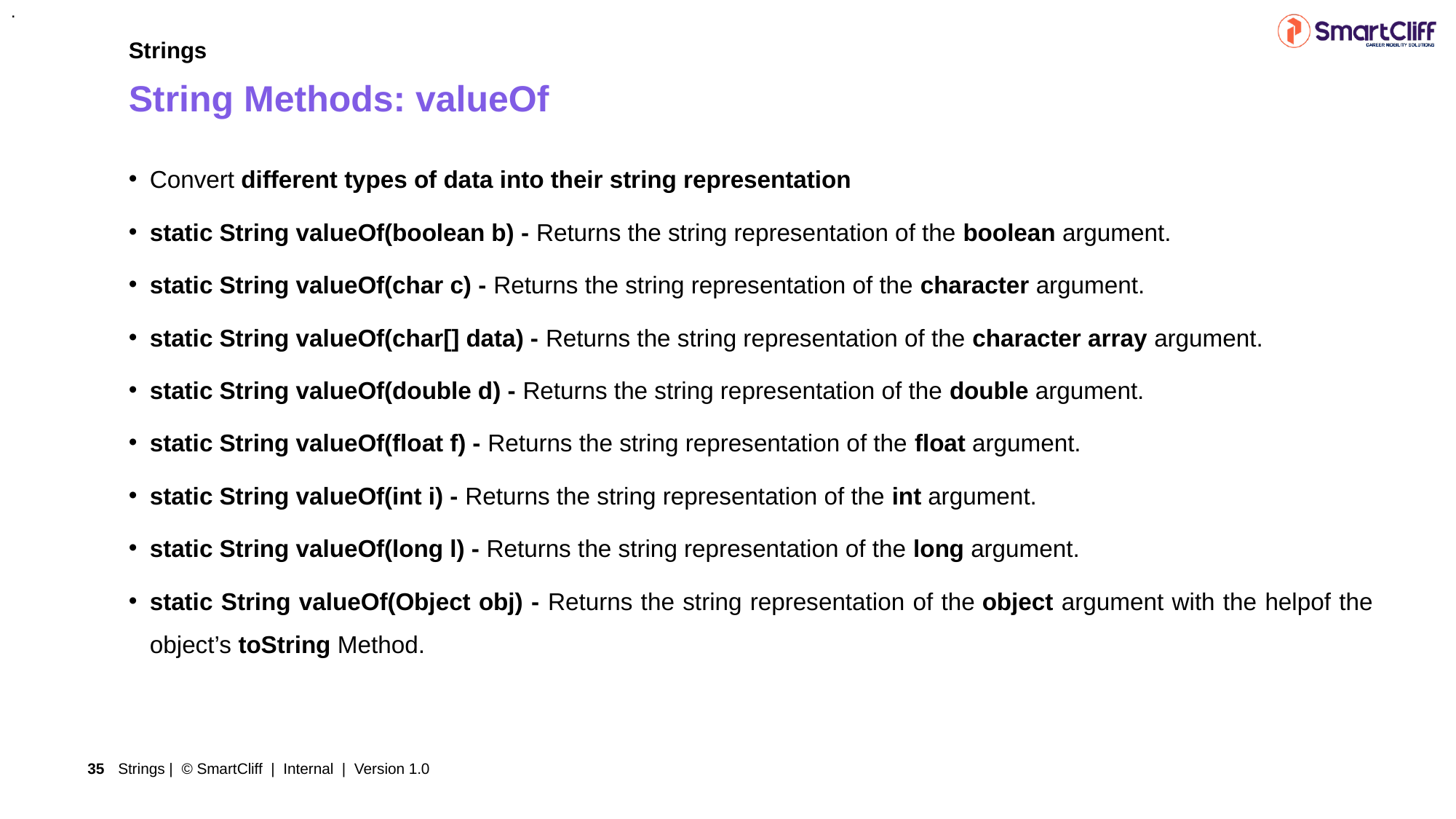

.

Strings
String Methods: valueOf
Convert different types of data into their string representation
static String valueOf(boolean b) - Returns the string representation of the boolean argument.
static String valueOf(char c) - Returns the string representation of the character argument.
static String valueOf(char[] data) - Returns the string representation of the character array argument.
static String valueOf(double d) - Returns the string representation of the double argument.
static String valueOf(float f) - Returns the string representation of the float argument.
static String valueOf(int i) - Returns the string representation of the int argument.
static String valueOf(long l) - Returns the string representation of the long argument.
static String valueOf(Object obj) - Returns the string representation of the object argument with the helpof the object’s toString Method.

Strings |  © SmartCliff  |  Internal  |  Version 1.0
35